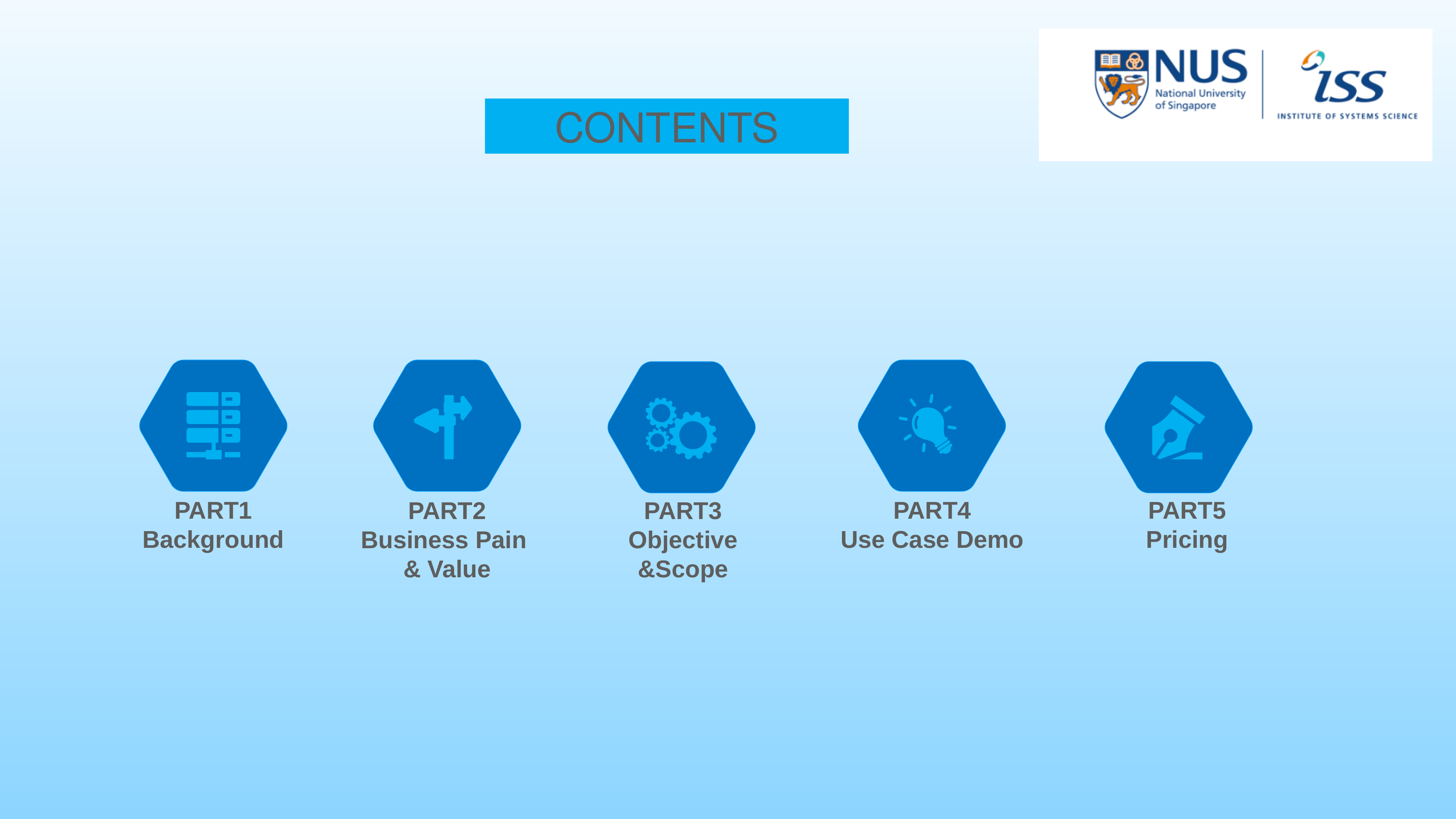

CONTENTS

PART3
Objective
&Scope
PART4
Use Case Demo
PART5
Pricing
PART2
Business Pain
& Value
PART1
Background